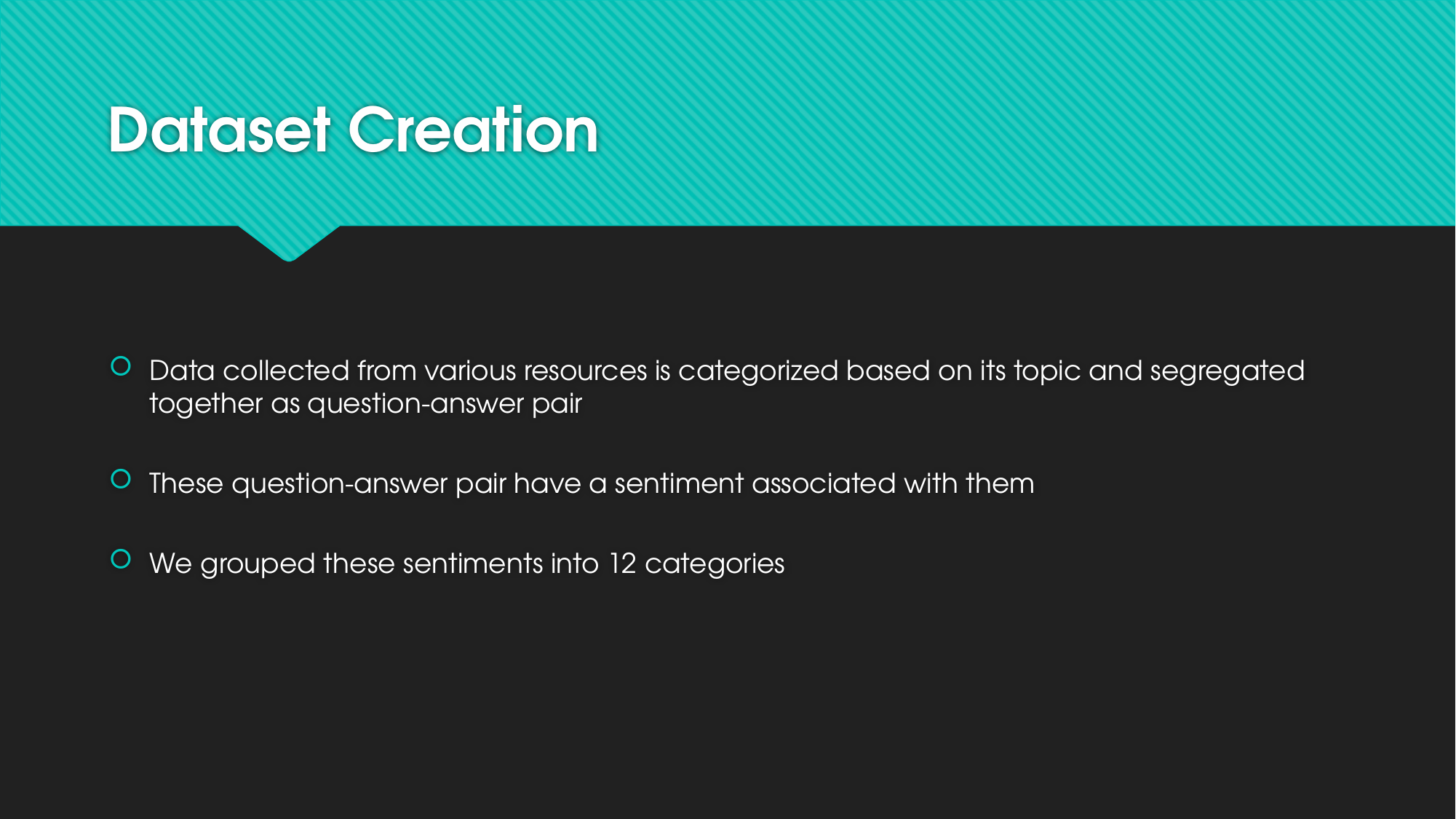

# Dataset Creation
Data collected from various resources is categorized based on its topic and segregated together as question-answer pair
These question-answer pair have a sentiment associated with them
We grouped these sentiments into 12 categories